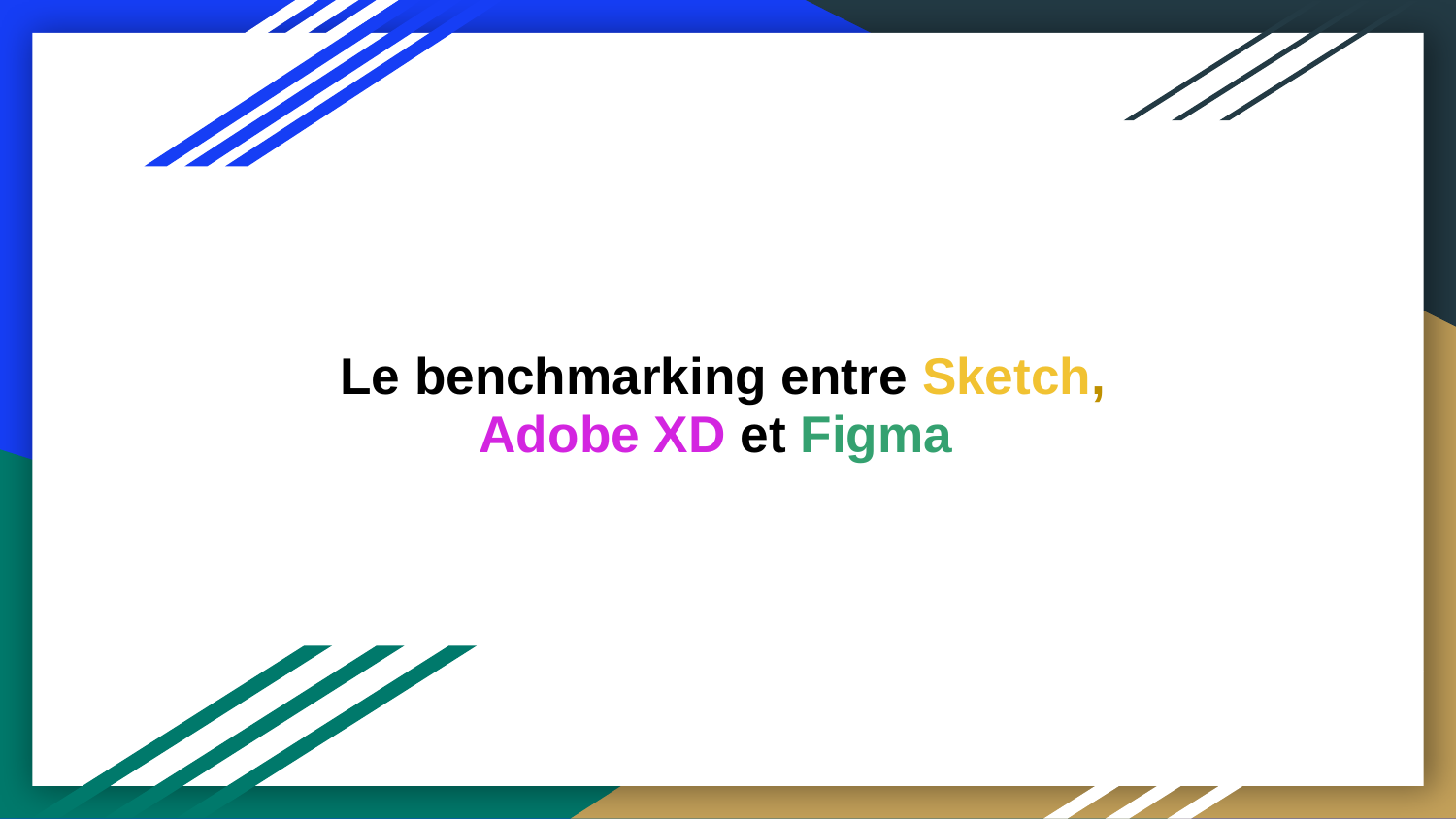

# Le benchmarking entre Sketch, Adobe XD et Figma